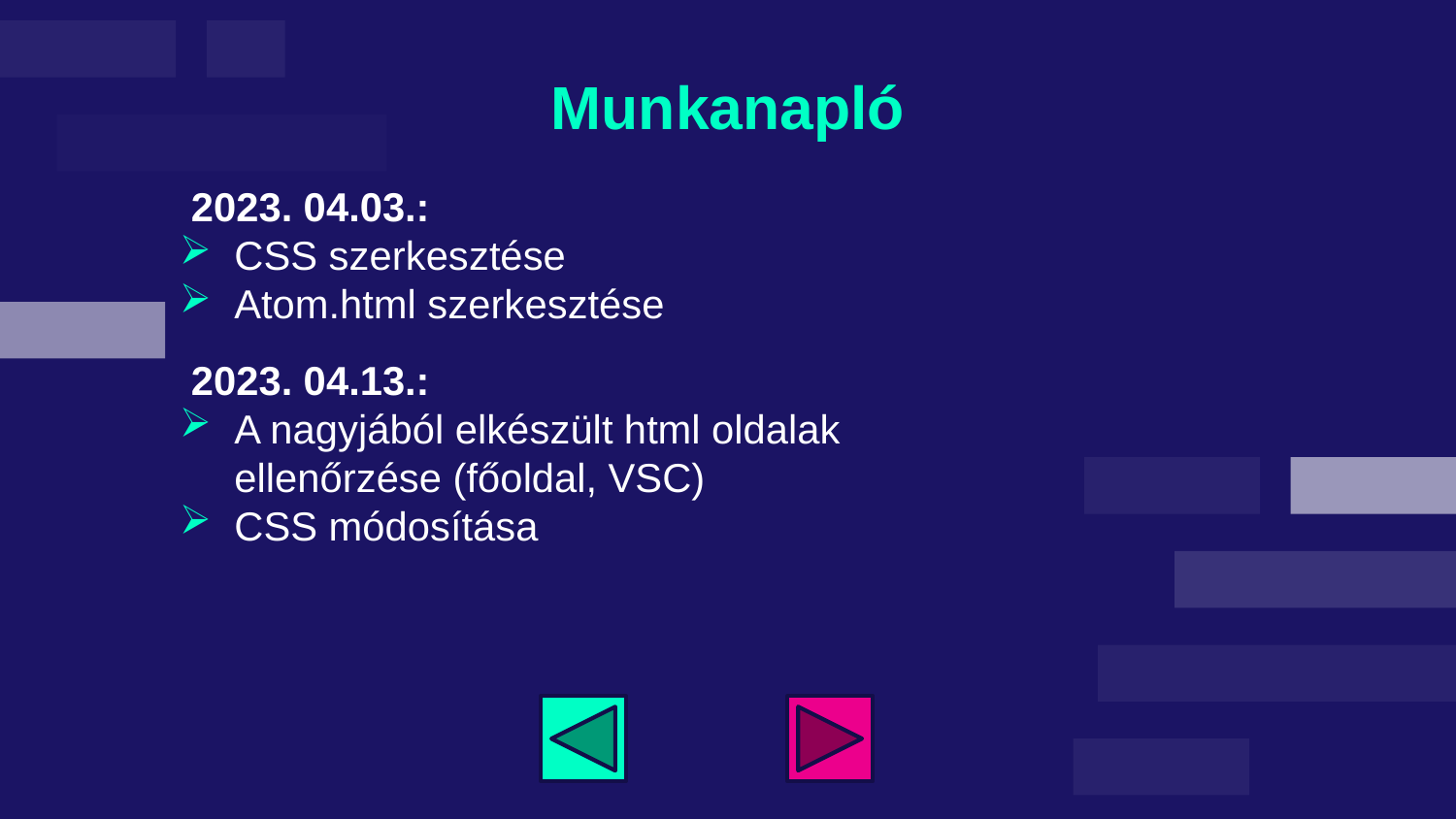

# Munkanapló
 2023. 04.03.:
CSS szerkesztése
Atom.html szerkesztése
 2023. 04.13.:
A nagyjából elkészült html oldalak ellenőrzése (főoldal, VSC)
CSS módosítása